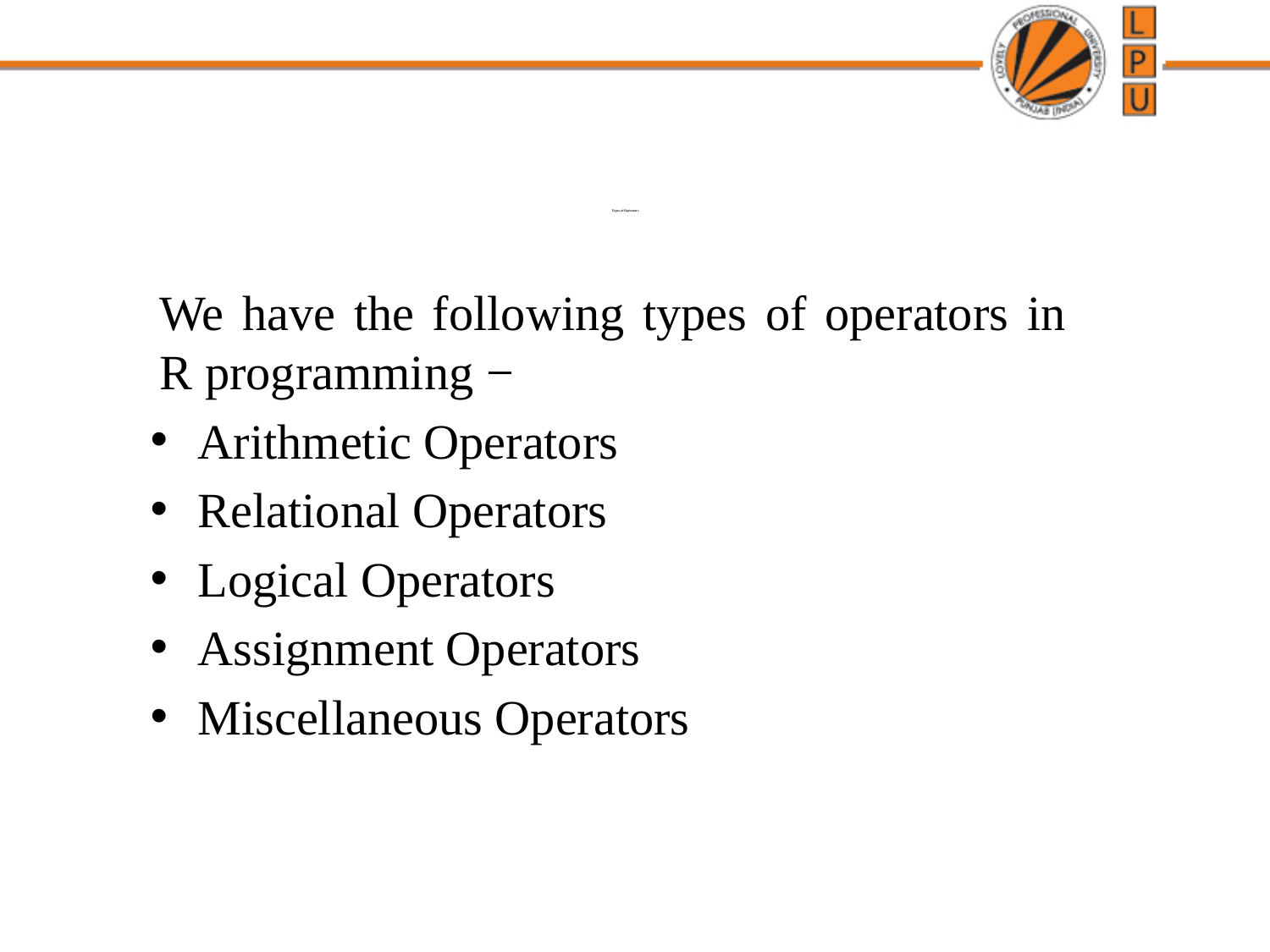

# Types of Operators
We have the following types of operators in R programming −
Arithmetic Operators
Relational Operators
Logical Operators
Assignment Operators
Miscellaneous Operators